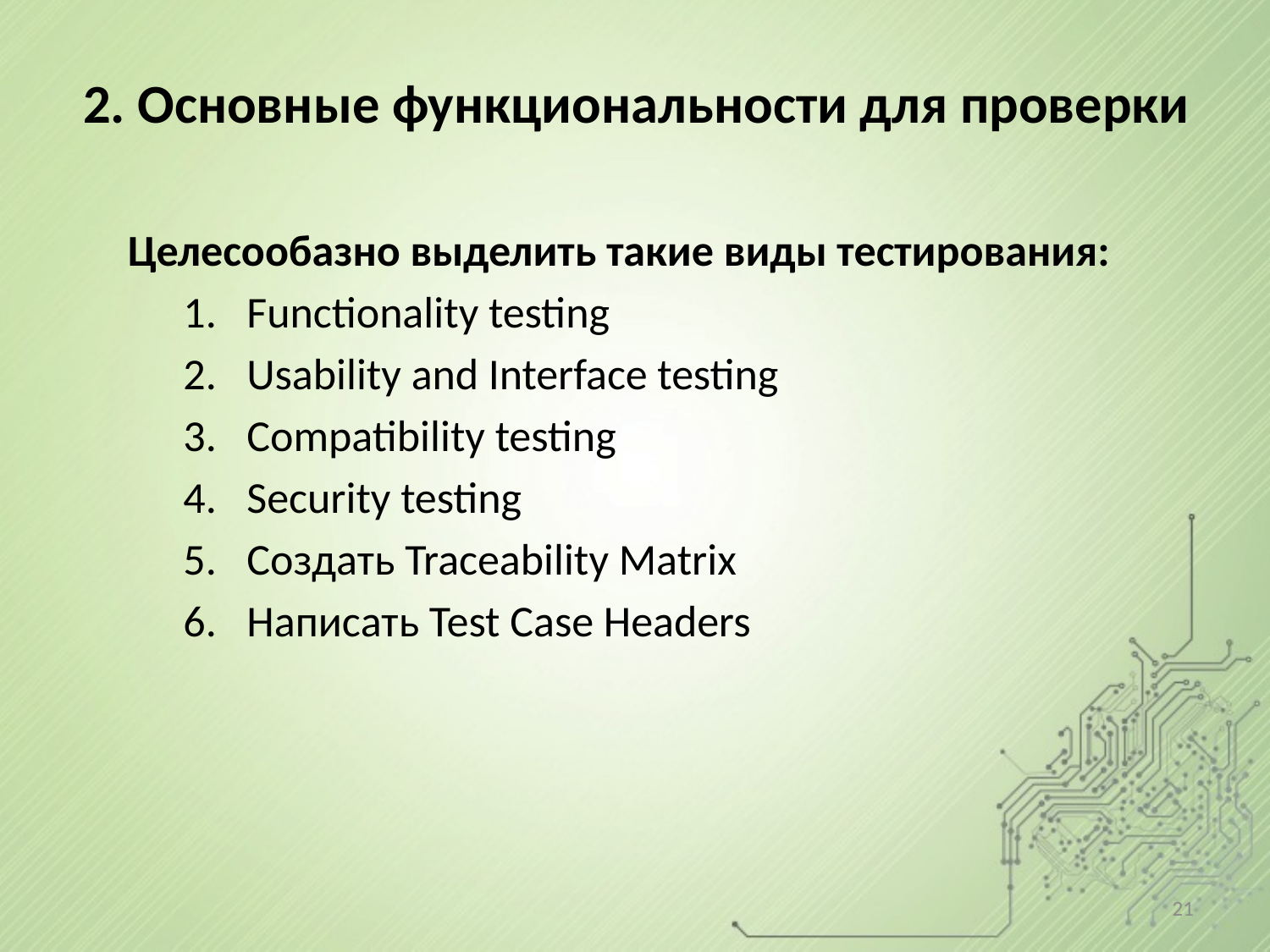

# 2. Основные функциональности для проверки
Целесообазно выделить такие виды тестирования:
Functionality testing
Usability and Interface testing
Compatibility testing
Security testing
Создать Traceability Matrix
Написать Test Case Headers
21